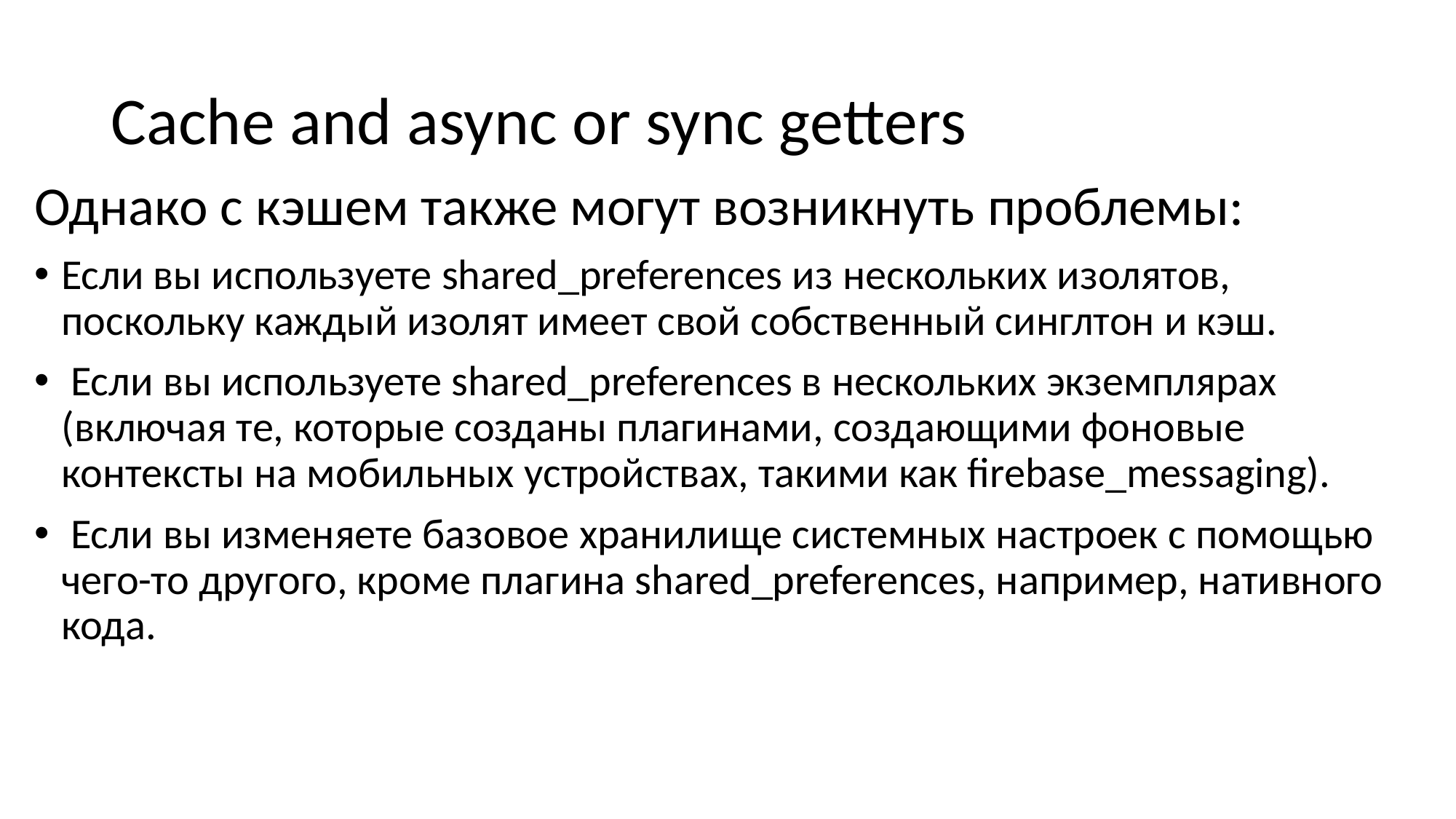

# Cache and async or sync getters
Однако с кэшем также могут возникнуть проблемы:
Если вы используете shared_preferences из нескольких изолятов, поскольку каждый изолят имеет свой собственный синглтон и кэш.
 Если вы используете shared_preferences в нескольких экземплярах (включая те, которые созданы плагинами, создающими фоновые контексты на мобильных устройствах, такими как firebase_messaging).
 Если вы изменяете базовое хранилище системных настроек с помощью чего-то другого, кроме плагина shared_preferences, например, нативного кода.